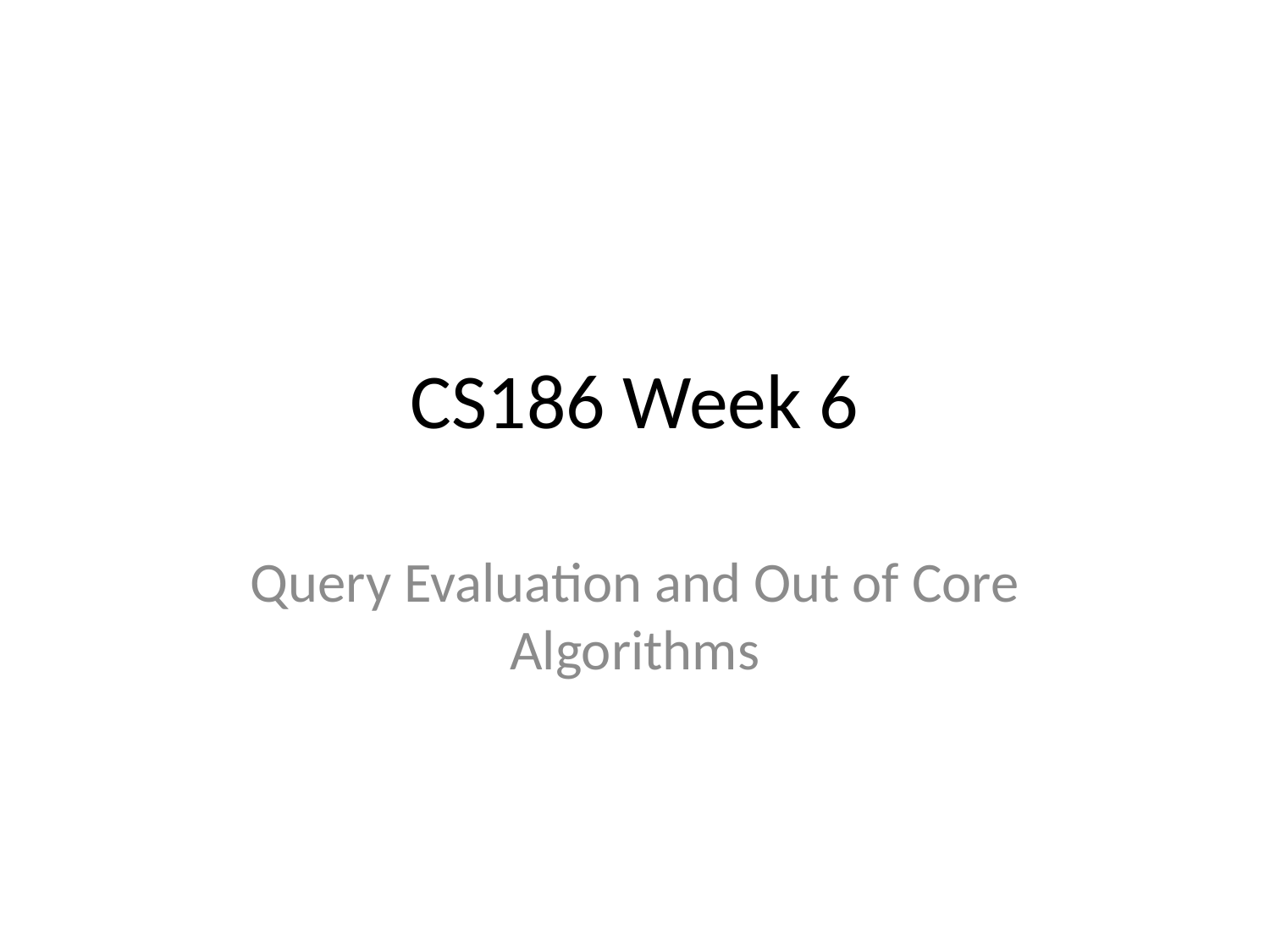

# CS186 Week 6
Query Evaluation and Out of Core Algorithms